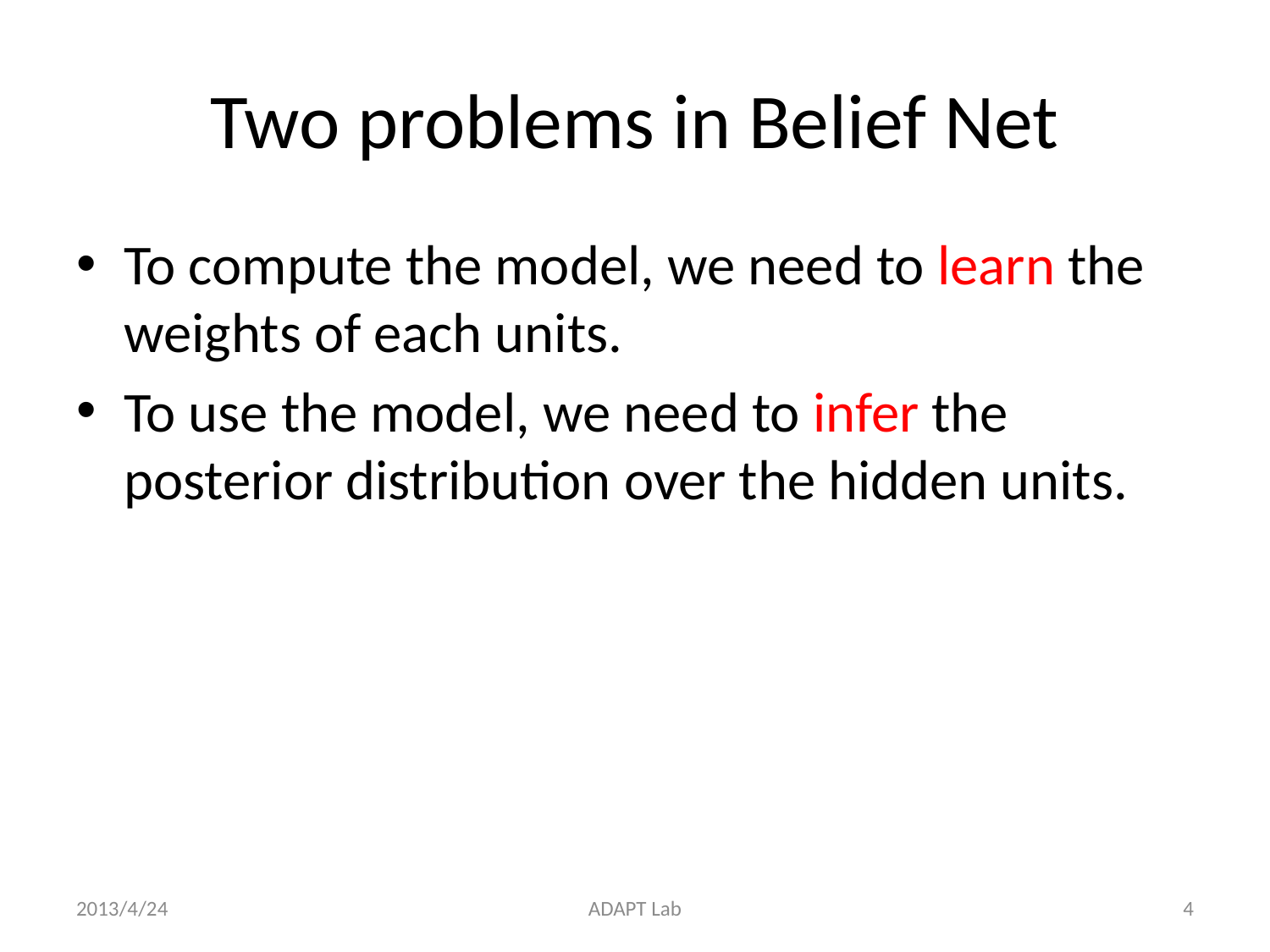

# Two problems in Belief Net
To compute the model, we need to learn the weights of each units.
To use the model, we need to infer the posterior distribution over the hidden units.
2013/4/24
ADAPT Lab
4